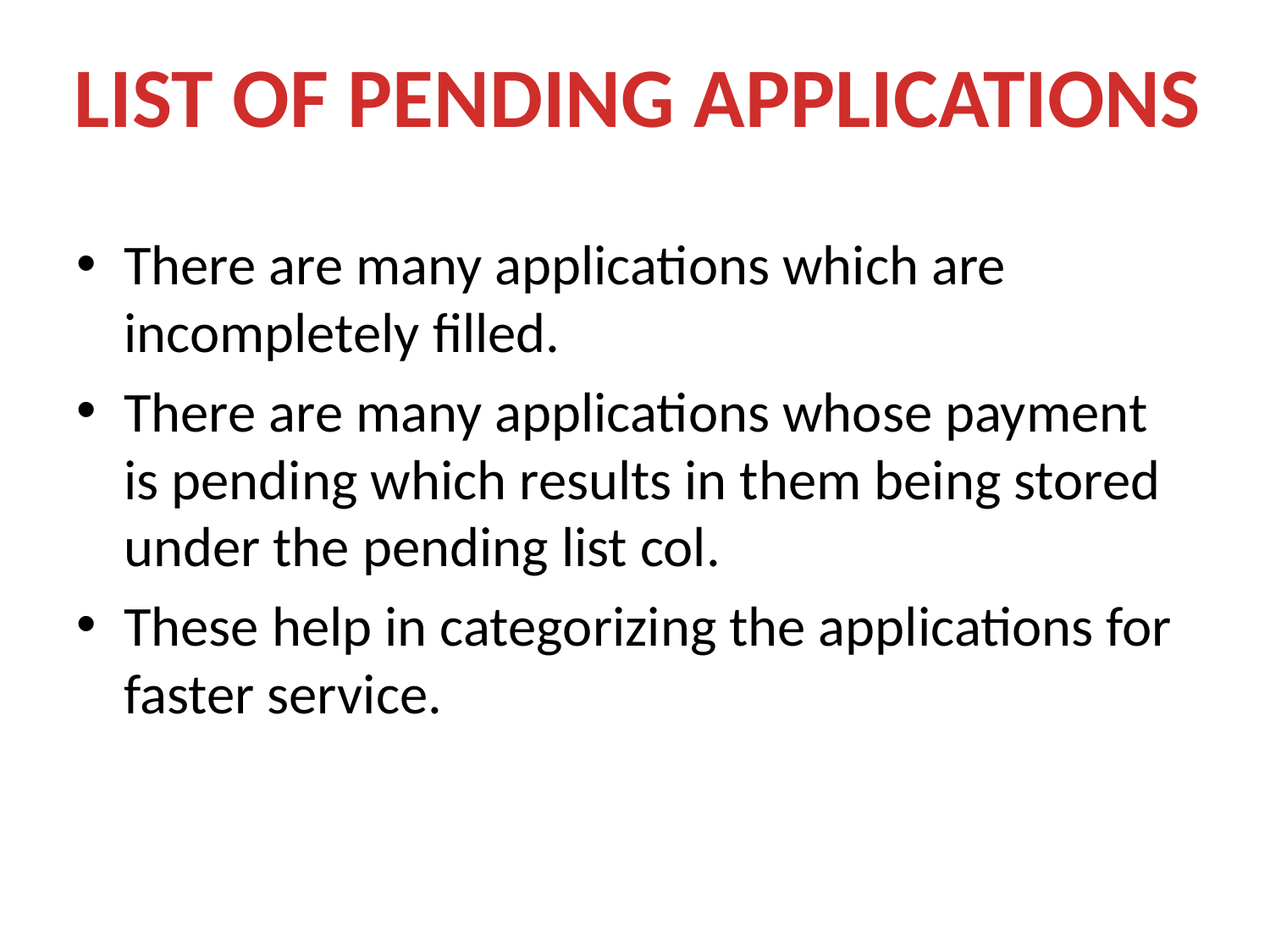

LIST OF PENDING APPLICATIONS
There are many applications which are incompletely filled.
There are many applications whose payment  is pending which results in them being stored under the pending list col.
These help in categorizing the applications for faster service.